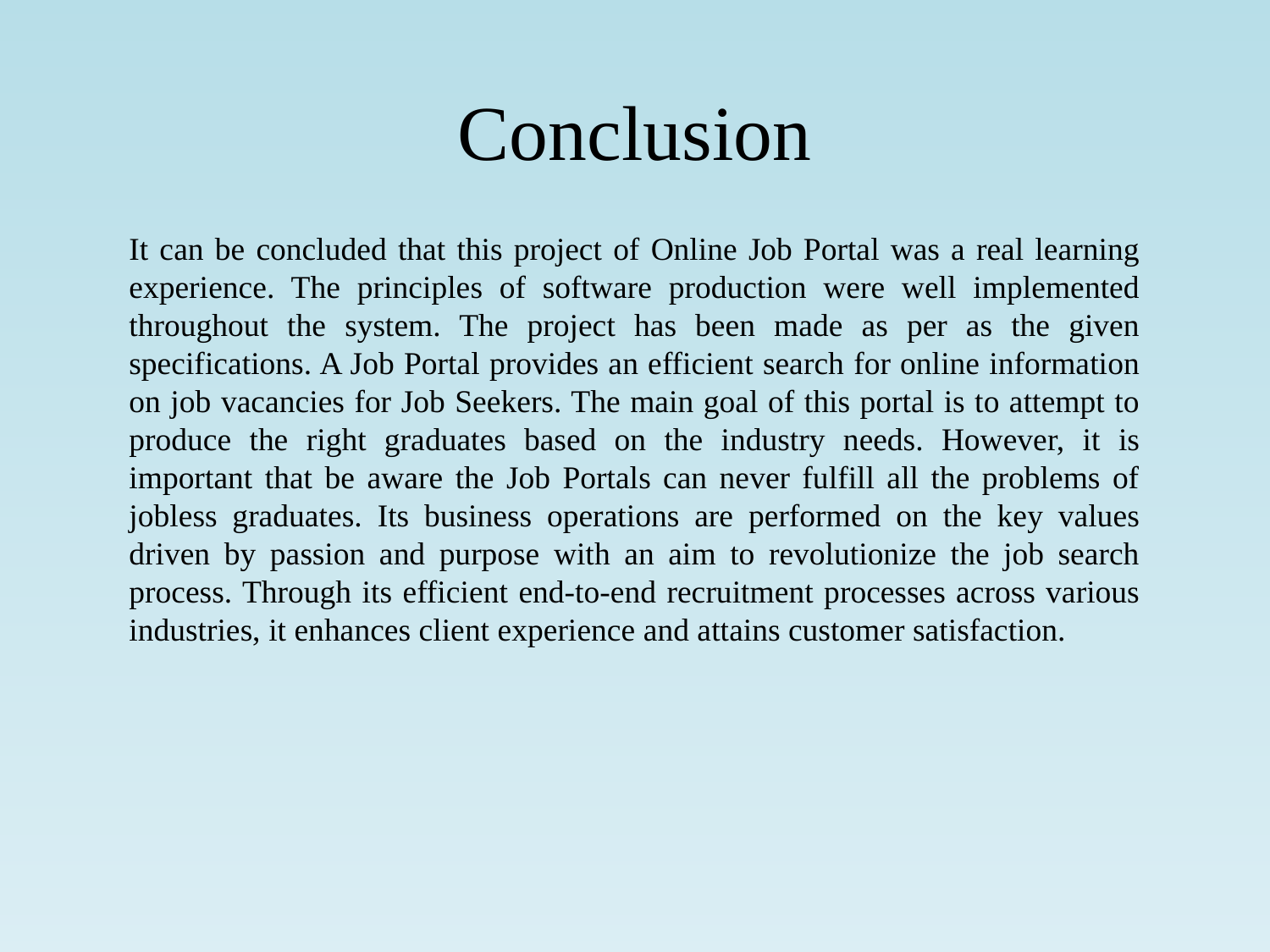

# Conclusion
It can be concluded that this project of Online Job Portal was a real learning experience. The principles of software production were well implemented throughout the system. The project has been made as per as the given specifications. A Job Portal provides an efficient search for online information on job vacancies for Job Seekers. The main goal of this portal is to attempt to produce the right graduates based on the industry needs. However, it is important that be aware the Job Portals can never fulfill all the problems of jobless graduates. Its business operations are performed on the key values driven by passion and purpose with an aim to revolutionize the job search process. Through its efficient end-to-end recruitment processes across various industries, it enhances client experience and attains customer satisfaction.